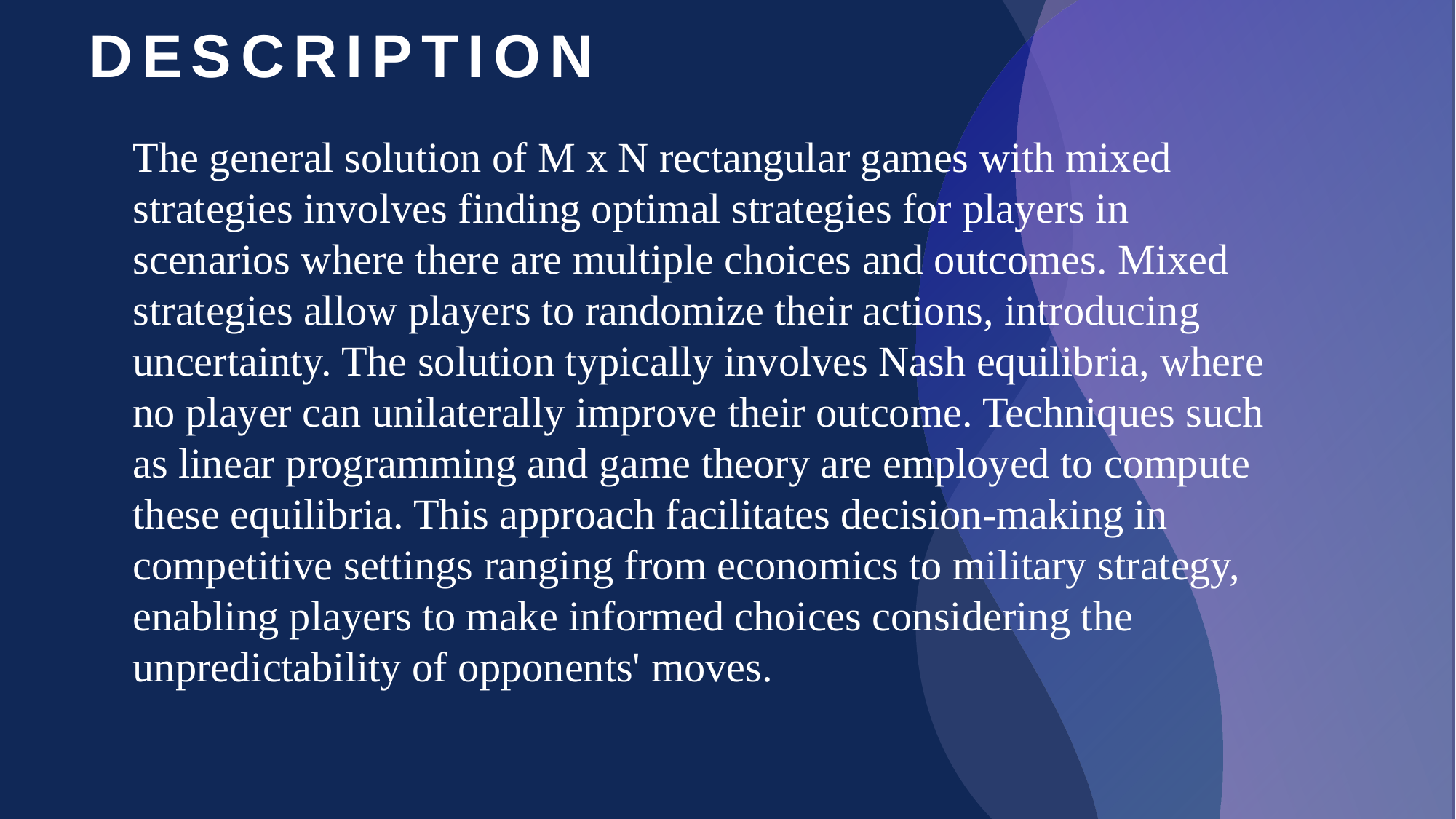

# Description
The general solution of M x N rectangular games with mixed strategies involves finding optimal strategies for players in scenarios where there are multiple choices and outcomes. Mixed strategies allow players to randomize their actions, introducing uncertainty. The solution typically involves Nash equilibria, where no player can unilaterally improve their outcome. Techniques such as linear programming and game theory are employed to compute these equilibria. This approach facilitates decision-making in competitive settings ranging from economics to military strategy, enabling players to make informed choices considering the unpredictability of opponents' moves.